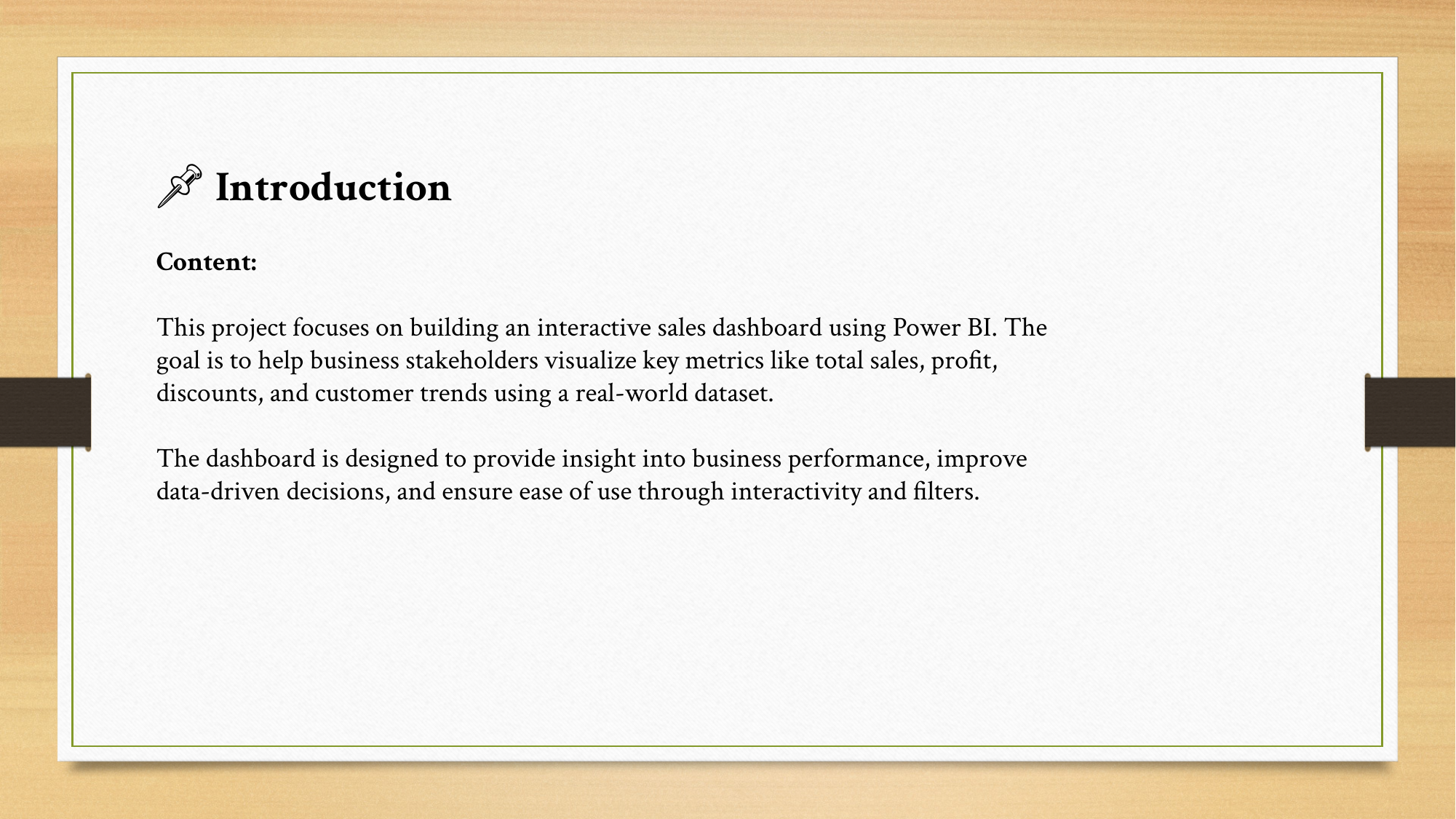

📌 Introduction

Content:

This project focuses on building an interactive sales dashboard using Power BI. The goal is to help business stakeholders visualize key metrics like total sales, profit, discounts, and customer trends using a real-world dataset.

The dashboard is designed to provide insight into business performance, improve data-driven decisions, and ensure ease of use through interactivity and filters.